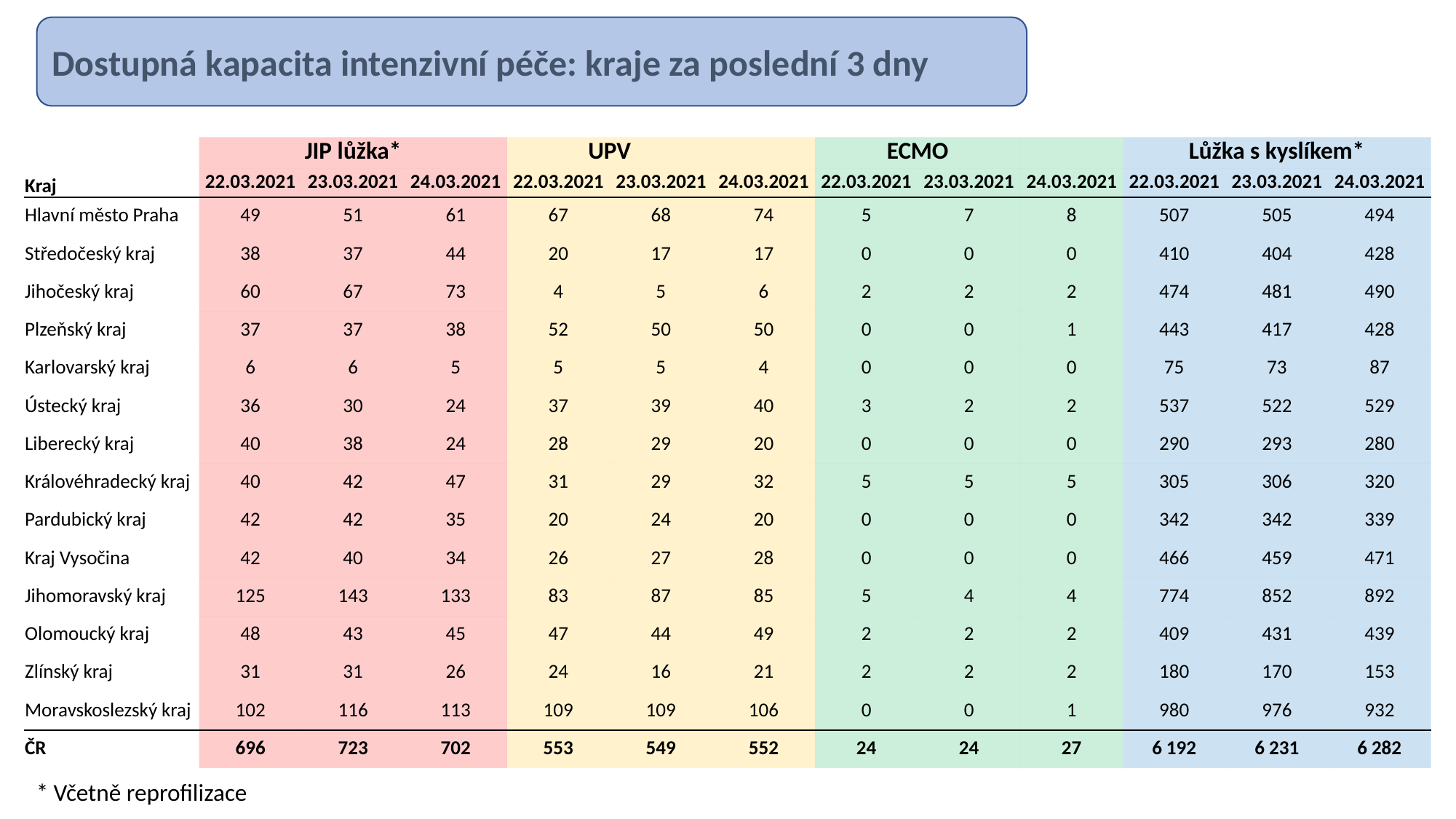

Dostupná kapacita intenzivní péče: kraje za poslední 3 dny
|  | JIP lůžka\* |  |  | UPV |  |  | ECMO |  |  | Lůžka s kyslíkem\* |  |  |
| --- | --- | --- | --- | --- | --- | --- | --- | --- | --- | --- | --- | --- |
| Kraj | 22.03.2021 | 23.03.2021 | 24.03.2021 | 22.03.2021 | 23.03.2021 | 24.03.2021 | 22.03.2021 | 23.03.2021 | 24.03.2021 | 22.03.2021 | 23.03.2021 | 24.03.2021 |
| Hlavní město Praha | 49 | 51 | 61 | 67 | 68 | 74 | 5 | 7 | 8 | 507 | 505 | 494 |
| Středočeský kraj | 38 | 37 | 44 | 20 | 17 | 17 | 0 | 0 | 0 | 410 | 404 | 428 |
| Jihočeský kraj | 60 | 67 | 73 | 4 | 5 | 6 | 2 | 2 | 2 | 474 | 481 | 490 |
| Plzeňský kraj | 37 | 37 | 38 | 52 | 50 | 50 | 0 | 0 | 1 | 443 | 417 | 428 |
| Karlovarský kraj | 6 | 6 | 5 | 5 | 5 | 4 | 0 | 0 | 0 | 75 | 73 | 87 |
| Ústecký kraj | 36 | 30 | 24 | 37 | 39 | 40 | 3 | 2 | 2 | 537 | 522 | 529 |
| Liberecký kraj | 40 | 38 | 24 | 28 | 29 | 20 | 0 | 0 | 0 | 290 | 293 | 280 |
| Královéhradecký kraj | 40 | 42 | 47 | 31 | 29 | 32 | 5 | 5 | 5 | 305 | 306 | 320 |
| Pardubický kraj | 42 | 42 | 35 | 20 | 24 | 20 | 0 | 0 | 0 | 342 | 342 | 339 |
| Kraj Vysočina | 42 | 40 | 34 | 26 | 27 | 28 | 0 | 0 | 0 | 466 | 459 | 471 |
| Jihomoravský kraj | 125 | 143 | 133 | 83 | 87 | 85 | 5 | 4 | 4 | 774 | 852 | 892 |
| Olomoucký kraj | 48 | 43 | 45 | 47 | 44 | 49 | 2 | 2 | 2 | 409 | 431 | 439 |
| Zlínský kraj | 31 | 31 | 26 | 24 | 16 | 21 | 2 | 2 | 2 | 180 | 170 | 153 |
| Moravskoslezský kraj | 102 | 116 | 113 | 109 | 109 | 106 | 0 | 0 | 1 | 980 | 976 | 932 |
| ČR | 696 | 723 | 702 | 553 | 549 | 552 | 24 | 24 | 27 | 6 192 | 6 231 | 6 282 |
* Včetně reprofilizace